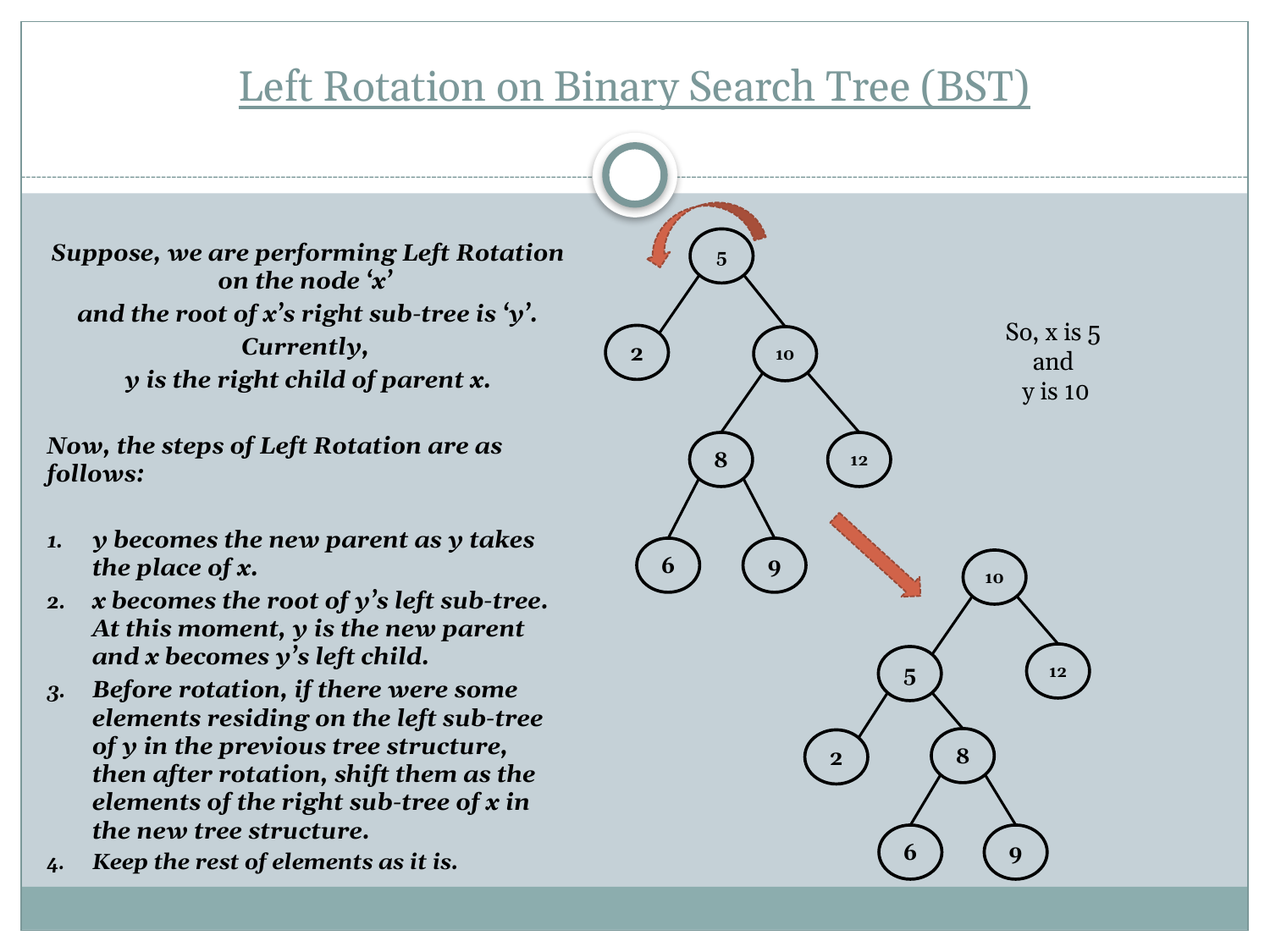

# Left Rotation on Binary Search Tree (BST)

5
Suppose, we are performing Left Rotation on the node ‘x’
and the root of x’s right sub-tree is ‘y’.
Currently,
y is the right child of parent x.

Now, the steps of Left Rotation are as follows:

y becomes the new parent as y takes the place of x.
x becomes the root of y’s left sub-tree.
At this moment, y is the new parent and x becomes y’s left child.
Before rotation, if there were some elements residing on the left sub-tree of y in the previous tree structure, then after rotation, shift them as the elements of the right sub-tree of x in the new tree structure.
Keep the rest of elements as it is.

So, x is 5
and
y is 10
2
10
8
12
6
9

10
12
5
8
2
6
9